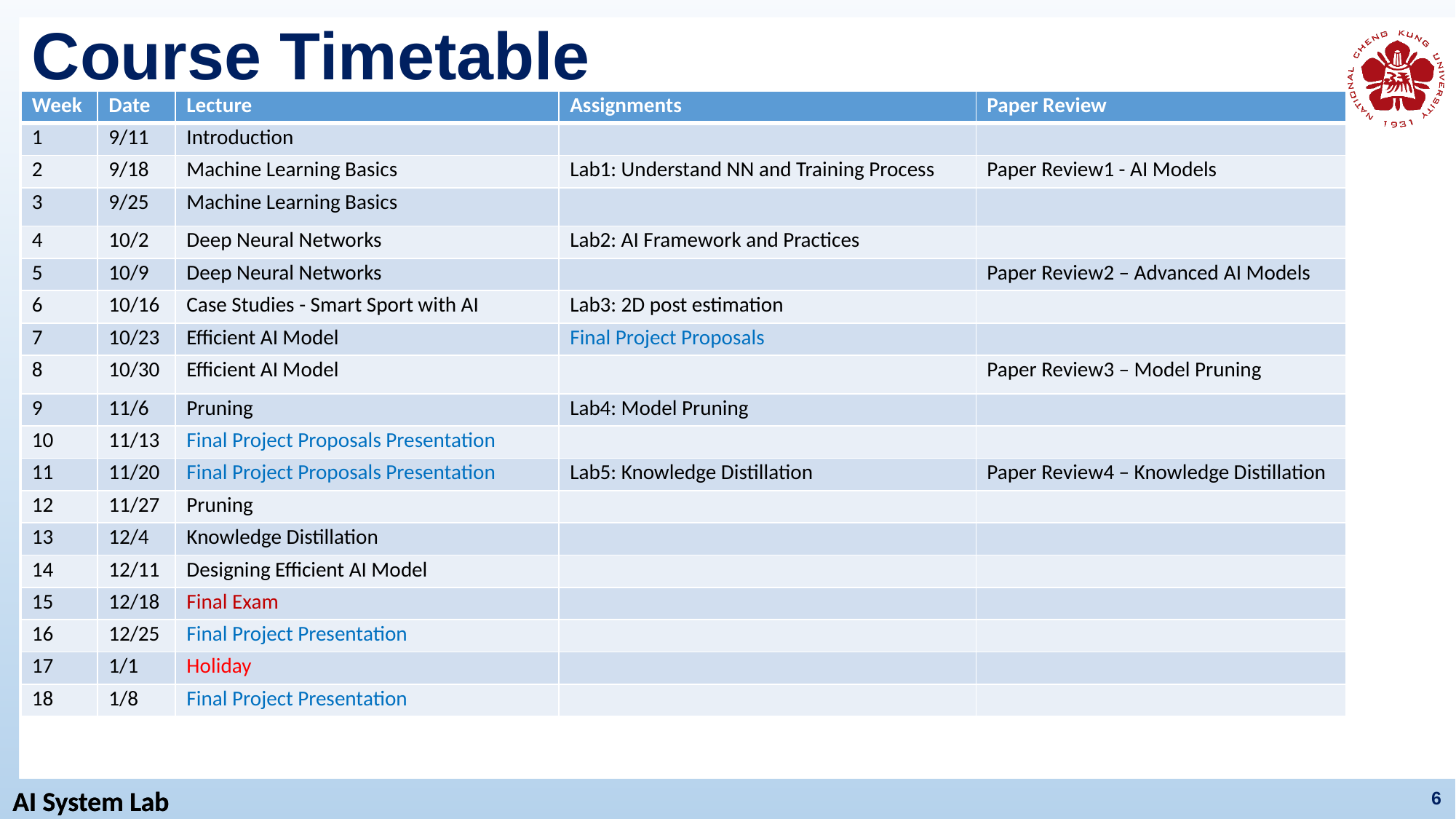

# Course Timetable
| Week | Date | Lecture | Assignments | Paper Review |
| --- | --- | --- | --- | --- |
| 1 | 9/11 | Introduction |  |  |
| 2 | 9/18 | Machine Learning Basics | Lab1: Understand NN and Training Process | Paper Review1 - AI Models |
| 3 | 9/25 | Machine Learning Basics |  |  |
| 4 | 10/2 | Deep Neural Networks | Lab2: AI Framework and Practices |  |
| 5 | 10/9 | Deep Neural Networks |  | Paper Review2 – Advanced AI Models |
| 6 | 10/16 | Case Studies - Smart Sport with AI | Lab3: 2D post estimation |  |
| 7 | 10/23 | Efficient AI Model | Final Project Proposals |  |
| 8 | 10/30 | Efficient AI Model |  | Paper Review3 – Model Pruning |
| 9 | 11/6 | Pruning | Lab4: Model Pruning |  |
| 10 | 11/13 | Final Project Proposals Presentation |  |  |
| 11 | 11/20 | Final Project Proposals Presentation | Lab5: Knowledge Distillation | Paper Review4 – Knowledge Distillation |
| 12 | 11/27 | Pruning |  |  |
| 13 | 12/4 | Knowledge Distillation |  |  |
| 14 | 12/11 | Designing Efficient AI Model |  |  |
| 15 | 12/18 | Final Exam |  |  |
| 16 | 12/25 | Final Project Presentation |  |  |
| 17 | 1/1 | Holiday |  |  |
| 18 | 1/8 | Final Project Presentation |  |  |
6